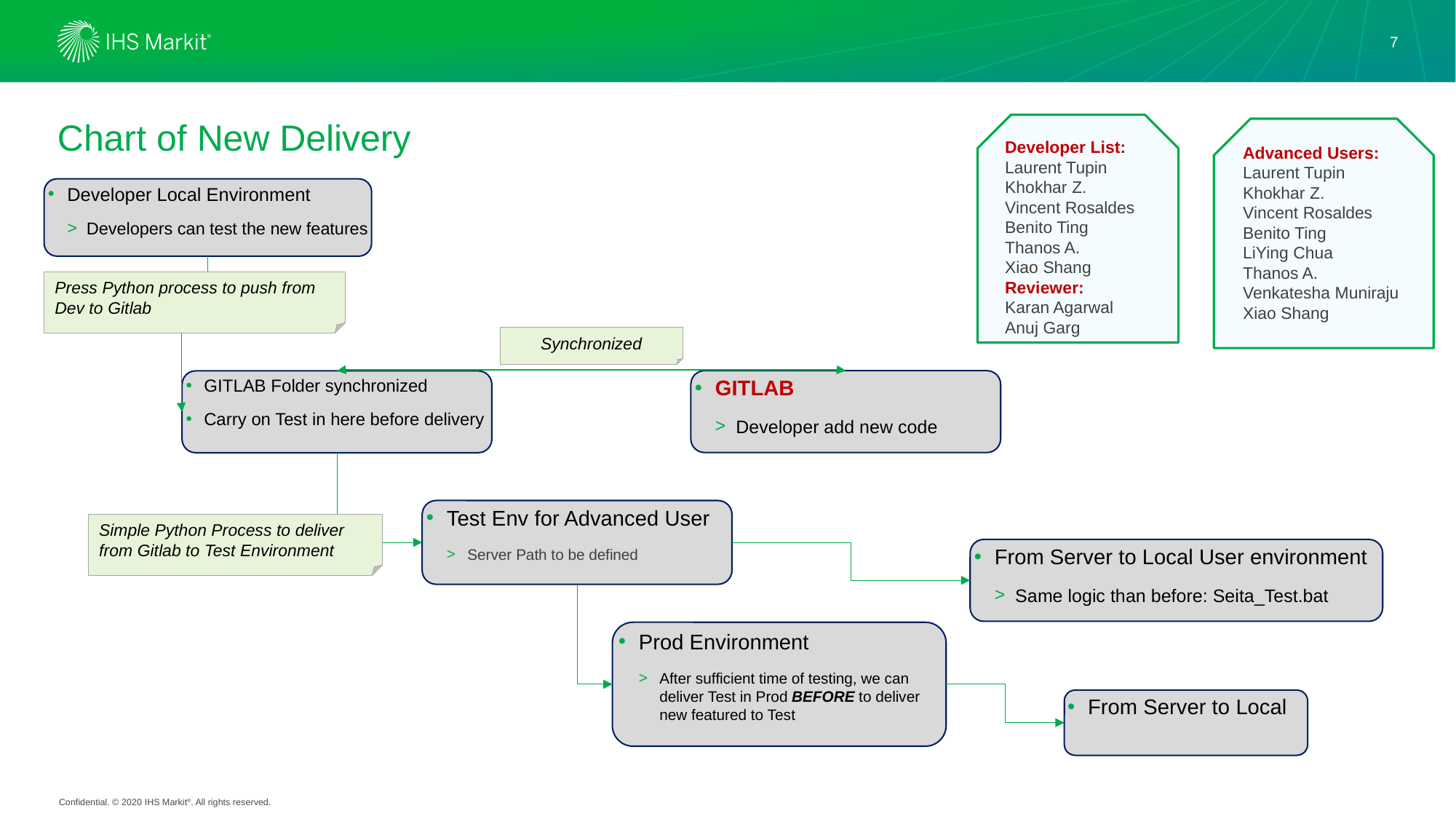

7
# Chart of New Delivery
Developer List:
Laurent Tupin
Khokhar Z.
Vincent Rosaldes
Benito Ting
Thanos A.
Xiao Shang
Reviewer:
Karan Agarwal
Anuj Garg
Advanced Users:
Laurent Tupin
Khokhar Z.
Vincent Rosaldes
Benito Ting
LiYing Chua
Thanos A.
Venkatesha Muniraju
Xiao Shang

Developer Local Environment
Developers can test the new features
Press Python process to push from Dev to Gitlab
Synchronized
GITLAB
Developer add new code
GITLAB Folder synchronized
Carry on Test in here before delivery
Test Env for Advanced User
Server Path to be defined
Simple Python Process to deliver from Gitlab to Test Environment
From Server to Local User environment
Same logic than before: Seita_Test.bat
Prod Environment
After sufficient time of testing, we can deliver Test in Prod BEFORE to deliver new featured to Test
From Server to Local